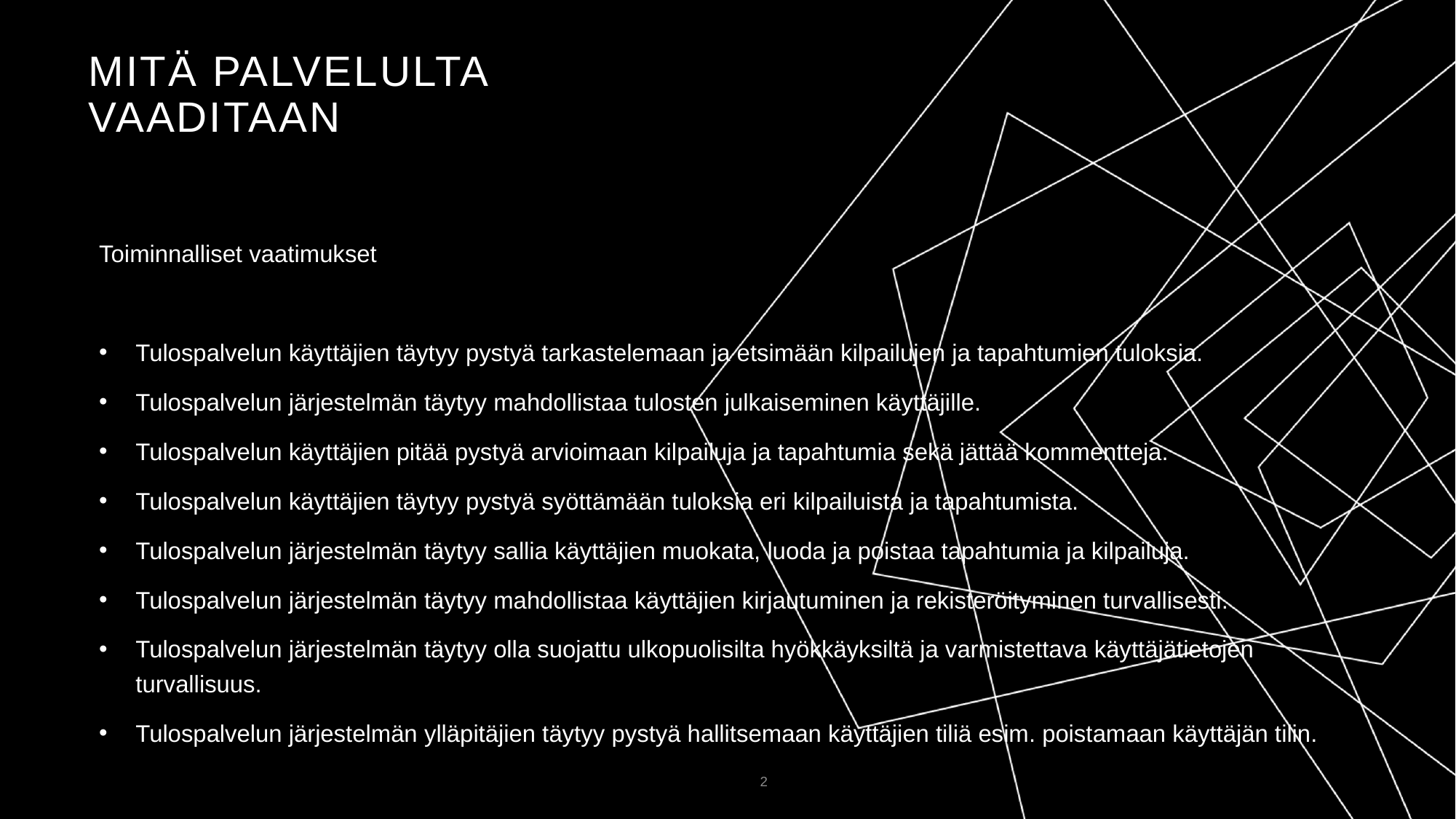

# Mitä palvelulta vaaditaan

Toiminnalliset vaatimukset

Tulospalvelun käyttäjien täytyy pystyä tarkastelemaan ja etsimään kilpailujen ja tapahtumien tuloksia.
Tulospalvelun järjestelmän täytyy mahdollistaa tulosten julkaiseminen käyttäjille.
Tulospalvelun käyttäjien pitää pystyä arvioimaan kilpailuja ja tapahtumia sekä jättää kommentteja.
Tulospalvelun käyttäjien täytyy pystyä syöttämään tuloksia eri kilpailuista ja tapahtumista.
Tulospalvelun järjestelmän täytyy sallia käyttäjien muokata, luoda ja poistaa tapahtumia ja kilpailuja.
Tulospalvelun järjestelmän täytyy mahdollistaa käyttäjien kirjautuminen ja rekisteröityminen turvallisesti.
Tulospalvelun järjestelmän täytyy olla suojattu ulkopuolisilta hyökkäyksiltä ja varmistettava käyttäjätietojen turvallisuus.
Tulospalvelun järjestelmän ylläpitäjien täytyy pystyä hallitsemaan käyttäjien tiliä esim. poistamaan käyttäjän tilin.

2